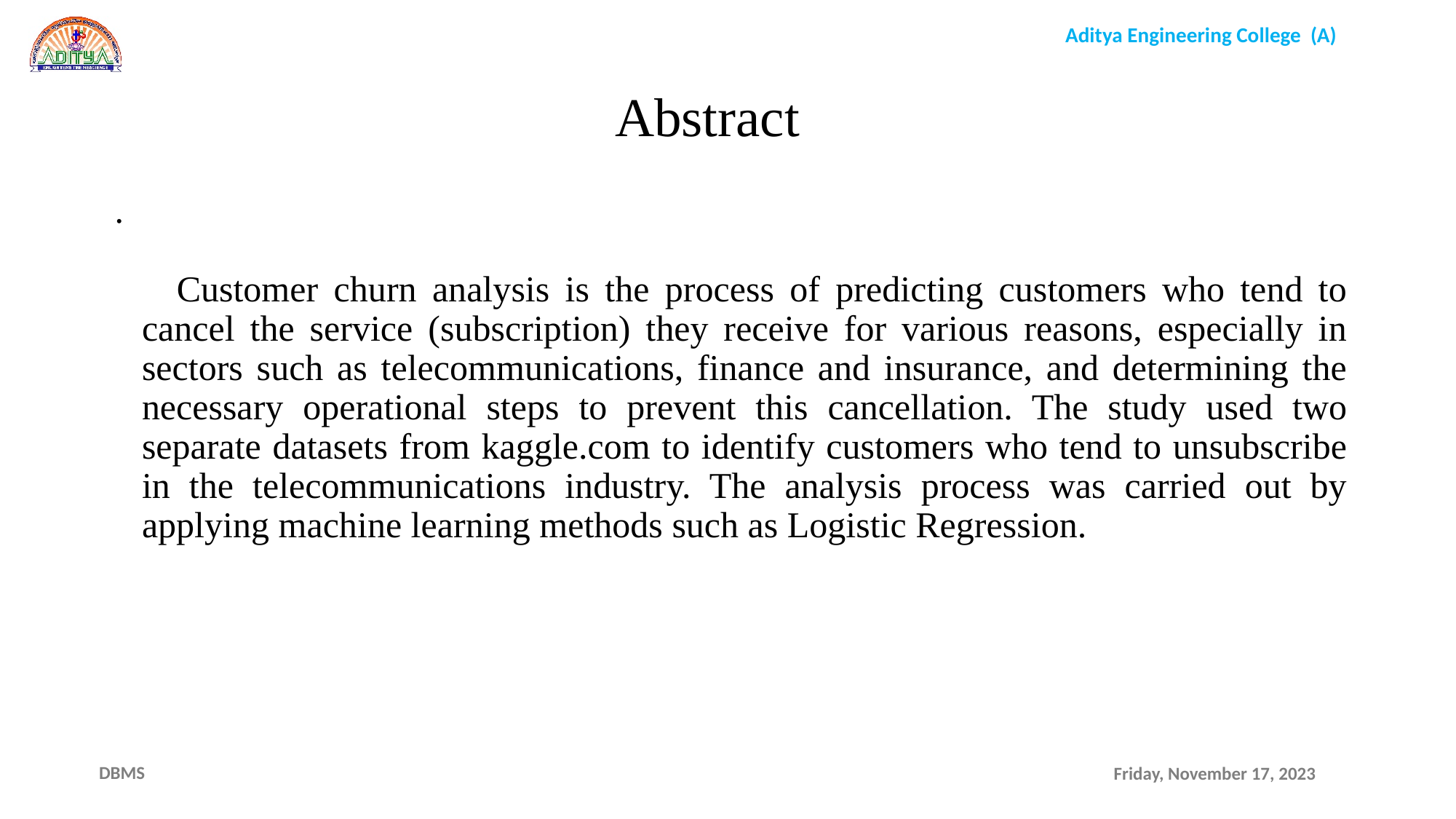

Abstract
.

    Customer churn analysis is the process of predicting customers who tend to cancel the service (subscription) they receive for various reasons, especially in sectors such as telecommunications, finance and insurance, and determining the necessary operational steps to prevent this cancellation. The study used two separate datasets from kaggle.com to identify customers who tend to unsubscribe in the telecommunications industry. The analysis process was carried out by applying machine learning methods such as Logistic Regression.
Friday, November 17, 2023